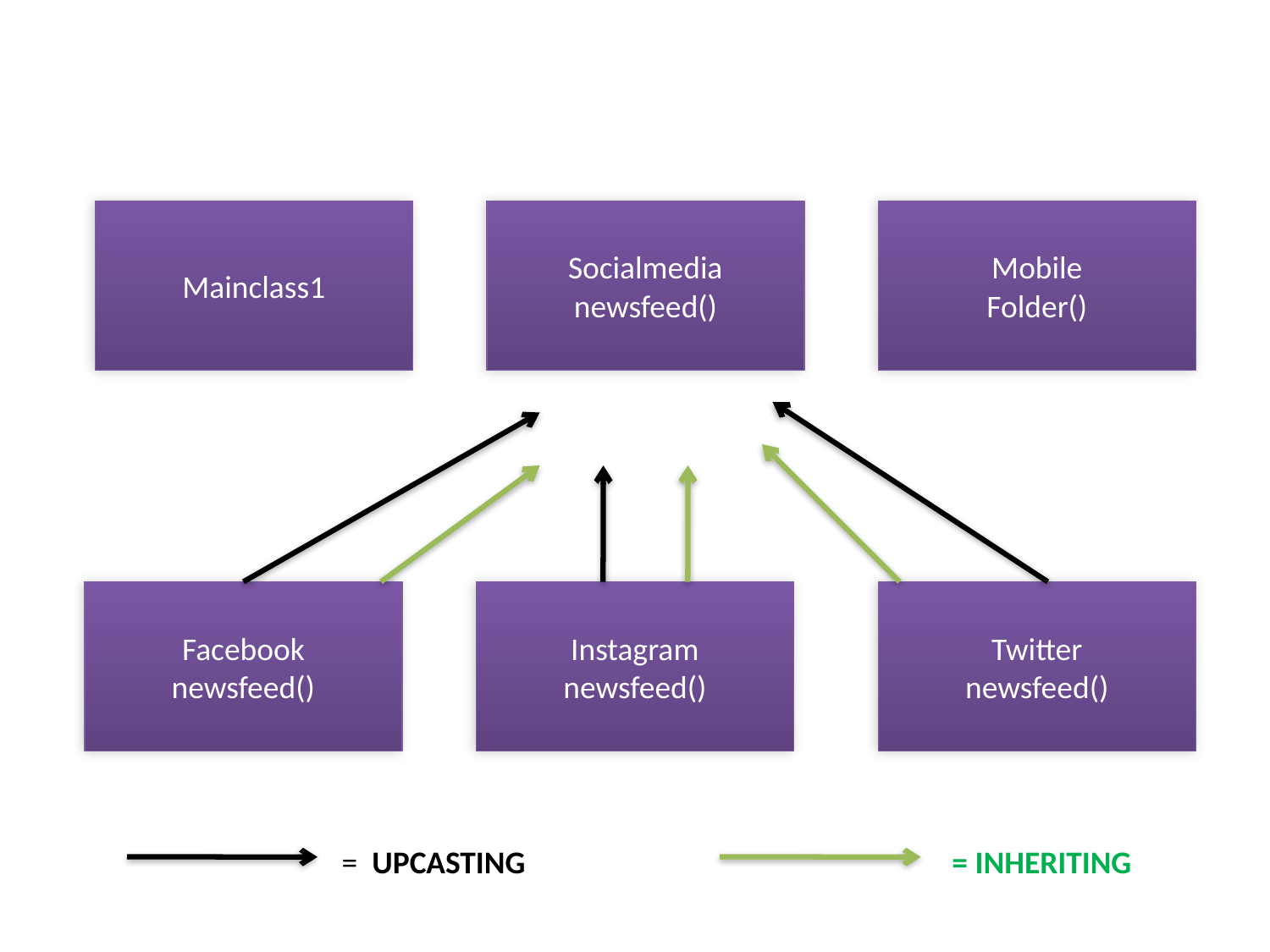

Mainclass1
Socialmedia
newsfeed()
Mobile
Folder()
Facebook
newsfeed()
Instagram
newsfeed()
Twitter
newsfeed()
=  UPCASTING
 = INHERITING